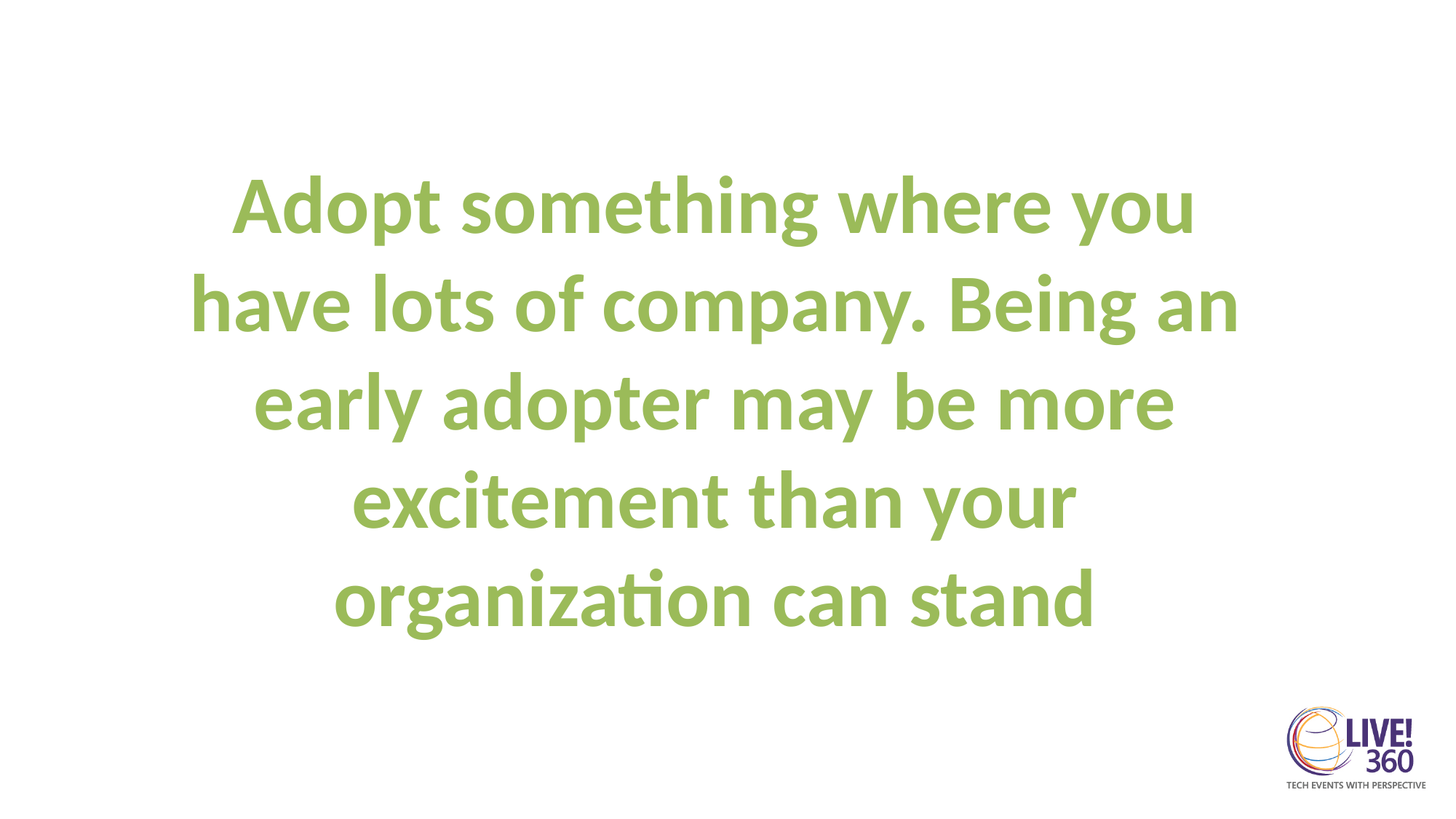

Adopt something where you have lots of company. Being an early adopter may be more excitement than your organization can stand